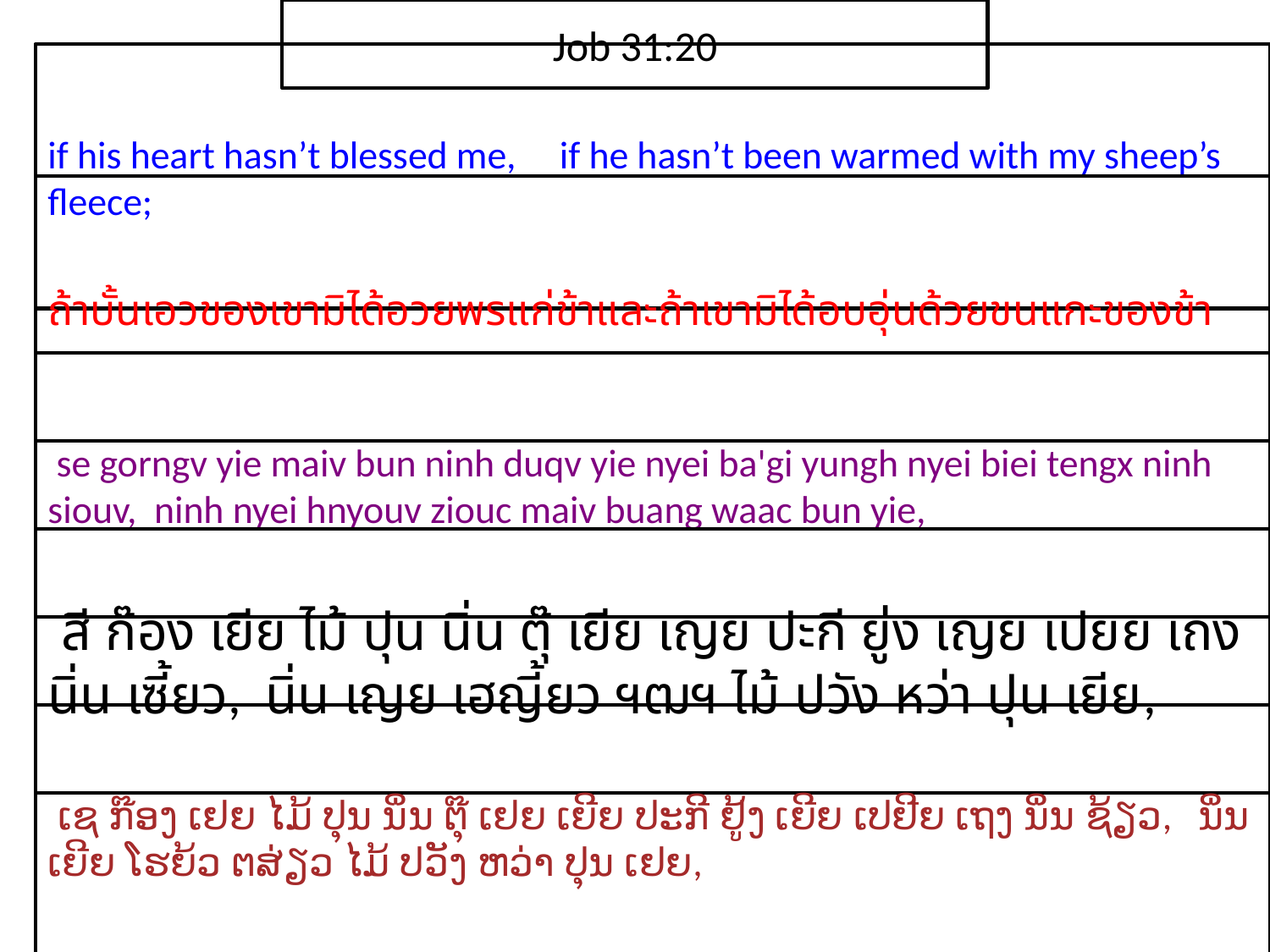

Job 31:20
if his heart hasn’t blessed me,     if he hasn’t been warmed with my sheep’s fleece;
ถ้า​บั้น​เอว​ของ​เขา​มิได้​อวย​พร​แก่​ข้าและ​ถ้า​เขา​มิได้​อบอุ่น​ด้วย​ขน​แกะ​ของ​ข้า
 se gorngv yie maiv bun ninh duqv yie nyei ba'gi yungh nyei biei tengx ninh siouv,  ninh nyei hnyouv ziouc maiv buang waac bun yie,
 สี ก๊อง เยีย ไม้ ปุน นิ่น ตุ๊ เยีย เญย ปะกี ยู่ง เญย เปยย เถง นิ่น เซี้ยว,  นิ่น เญย เฮญี้ยว ฯฒฯ ไม้ ปวัง หว่า ปุน เยีย,
 ເຊ ກ໊ອງ ເຢຍ ໄມ້ ປຸນ ນິ່ນ ຕຸ໊ ເຢຍ ເຍີຍ ປະກີ ຢູ້ງ ເຍີຍ ເປຢີຍ ເຖງ ນິ່ນ ຊ້ຽວ,   ນິ່ນ ເຍີຍ ໂຮຍ້ວ ຕສ່ຽວ ໄມ້ ປວັງ ຫວ່າ ປຸນ ເຢຍ,